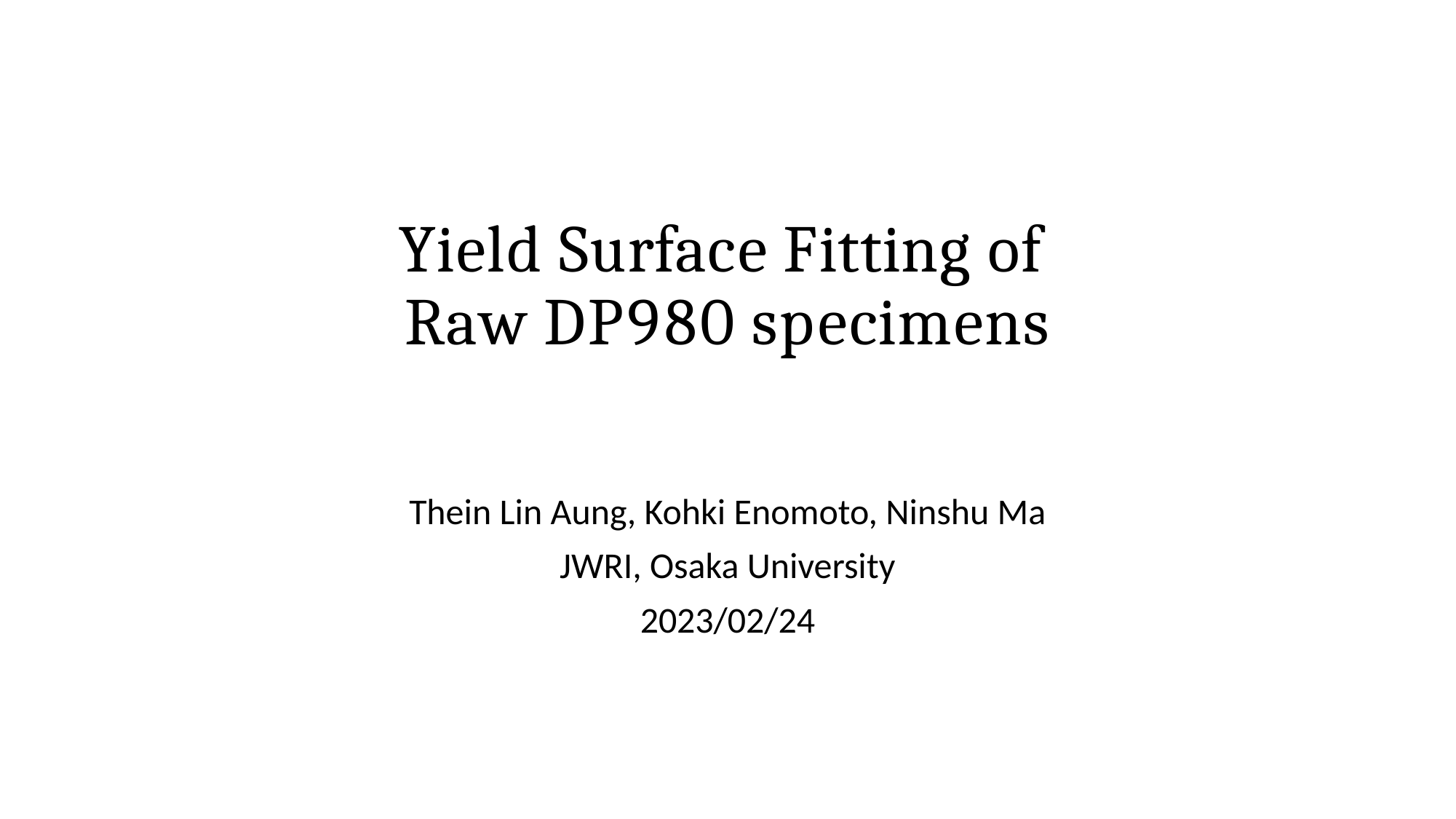

# Yield Surface Fitting of Raw DP980 specimens
Thein Lin Aung, Kohki Enomoto, Ninshu Ma
JWRI, Osaka University
2023/02/24